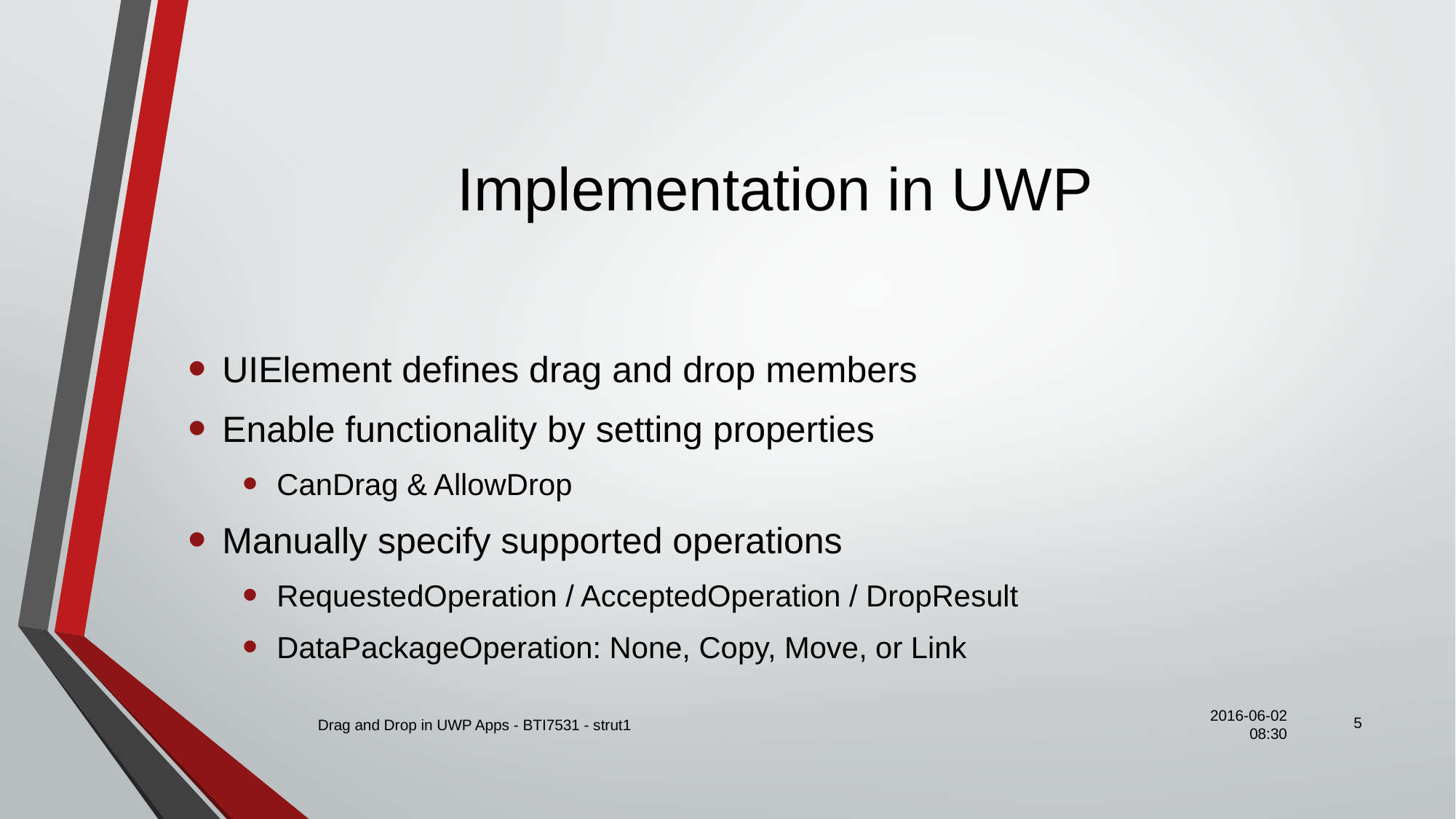

# Implementation in UWP
UIElement defines drag and drop members
Enable functionality by setting properties
CanDrag & AllowDrop
Manually specify supported operations
RequestedOperation / AcceptedOperation / DropResult
DataPackageOperation: None, Copy, Move, or Link
5
Drag and Drop in UWP Apps - BTI7531 - strut1
2016-06-02 08:30